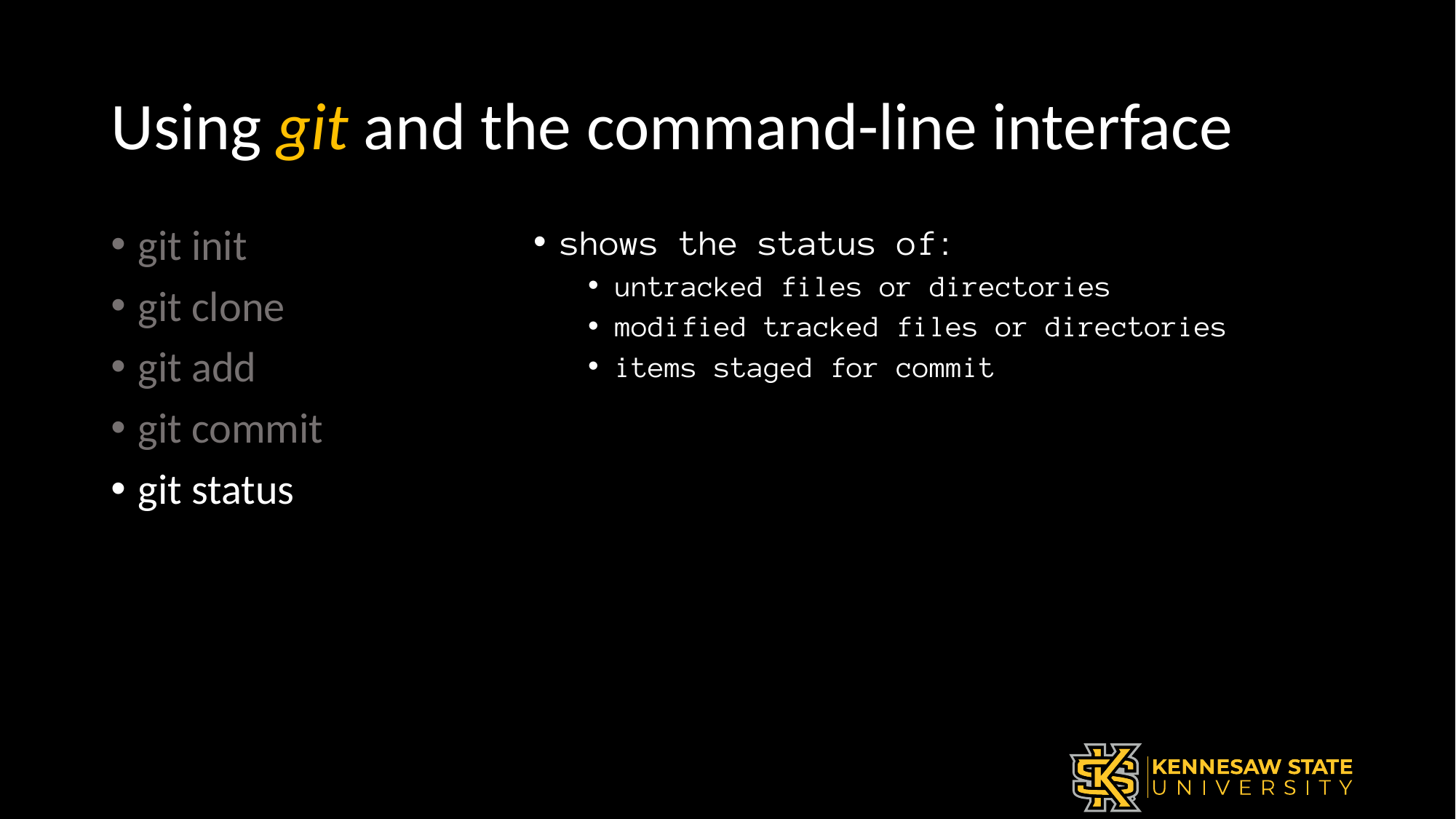

# Using git and the command-line interface
git init
git clone
git add
git commit
git status
shows the status of:
untracked files or directories
modified tracked files or directories
items staged for commit